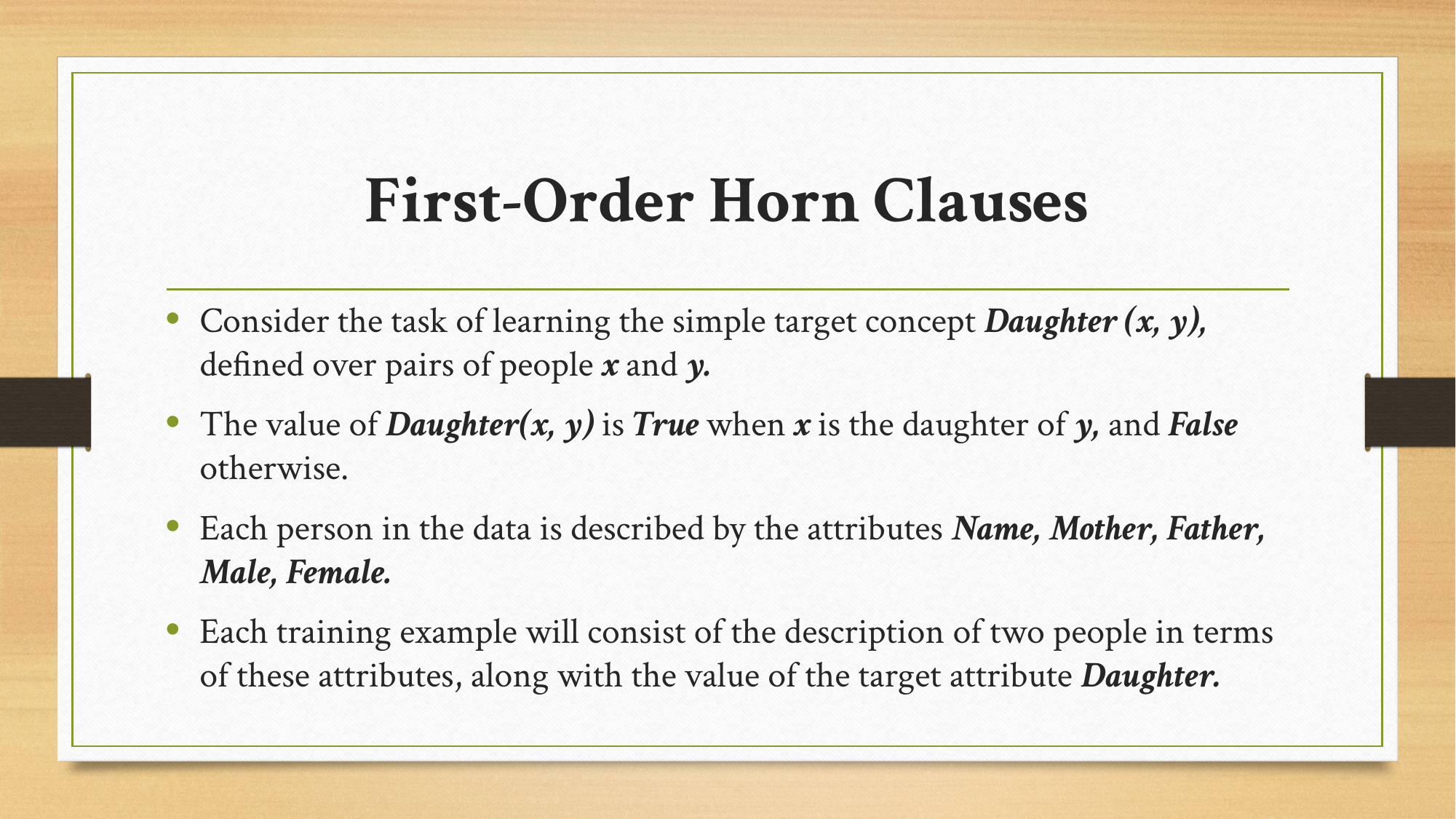

# First-Order Horn Clauses
Consider the task of learning the simple target concept Daughter (x, y), defined over pairs of people x and y.
The value of Daughter(x, y) is True when x is the daughter of y, and False otherwise.
Each person in the data is described by the attributes Name, Mother, Father, Male, Female.
Each training example will consist of the description of two people in terms of these attributes, along with the value of the target attribute Daughter.